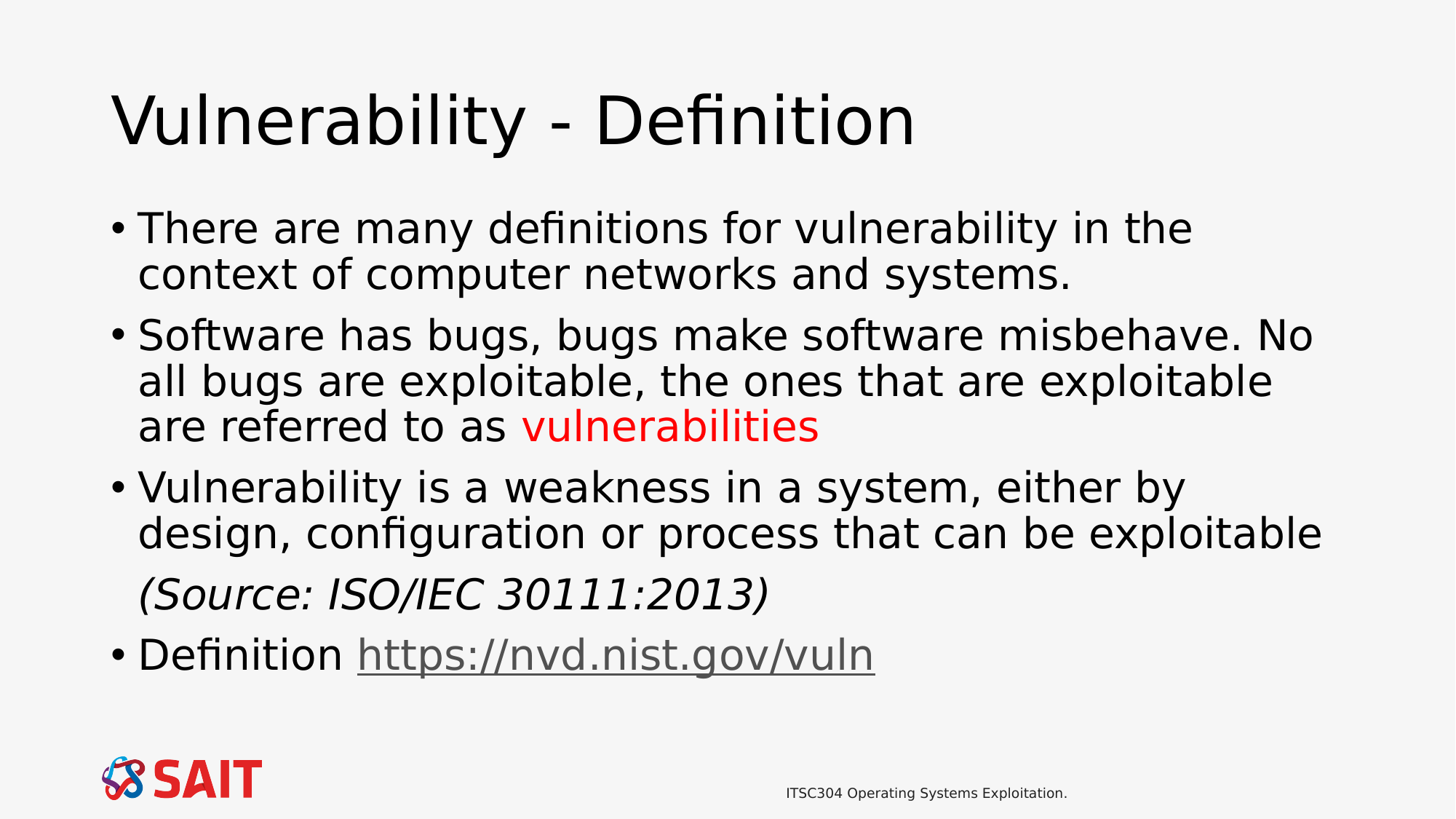

# Vulnerability - Definition
There are many definitions for vulnerability in the context of computer networks and systems.
Software has bugs, bugs make software misbehave. No all bugs are exploitable, the ones that are exploitable are referred to as vulnerabilities
Vulnerability is a weakness in a system, either by design, configuration or process that can be exploitable
  (Source: ISO/IEC 30111:2013)
Definition https://nvd.nist.gov/vuln
ITSC304 Operating Systems Exploitation.